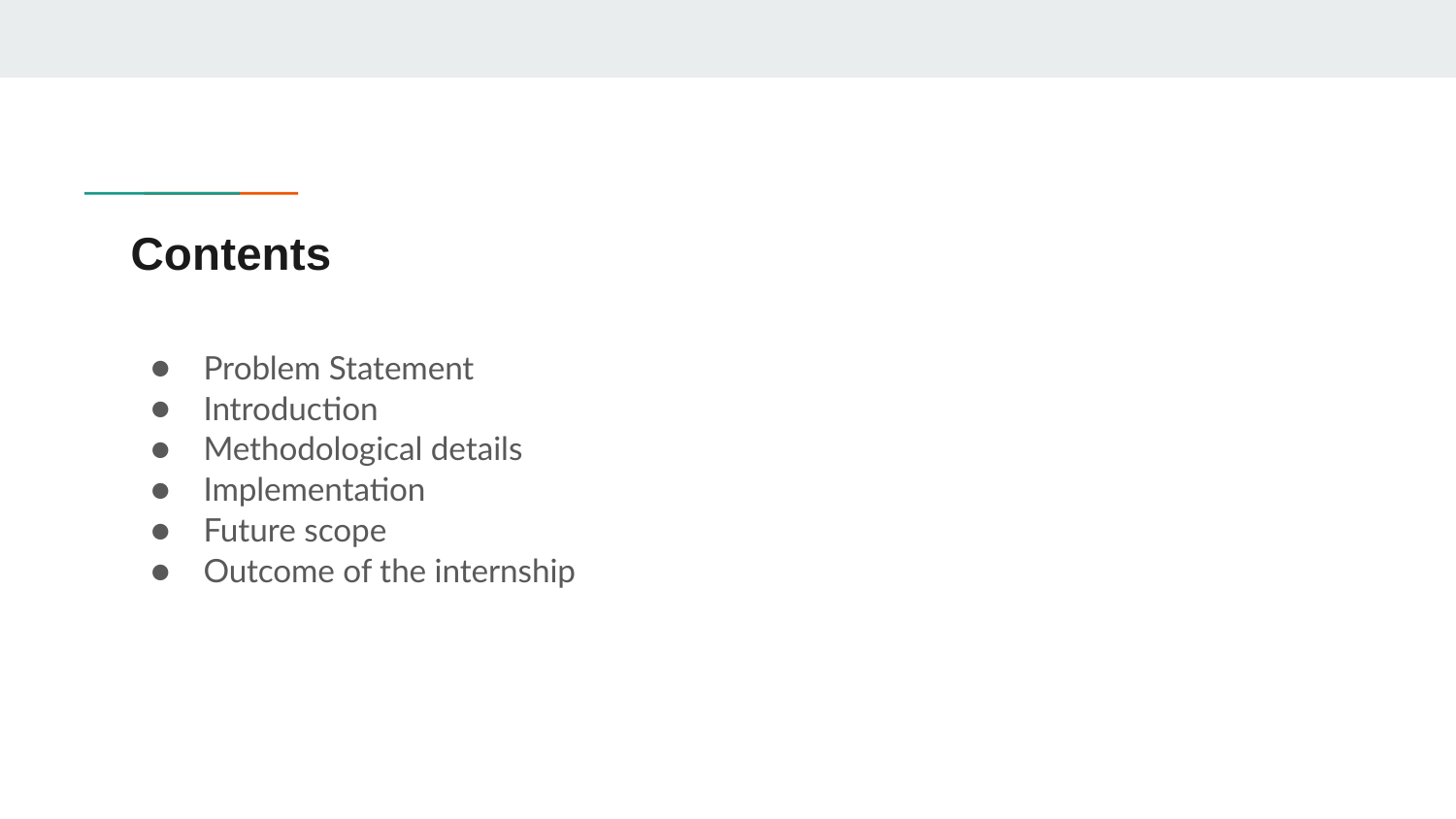

# Contents
Problem Statement
Introduction
Methodological details
Implementation
Future scope
Outcome of the internship